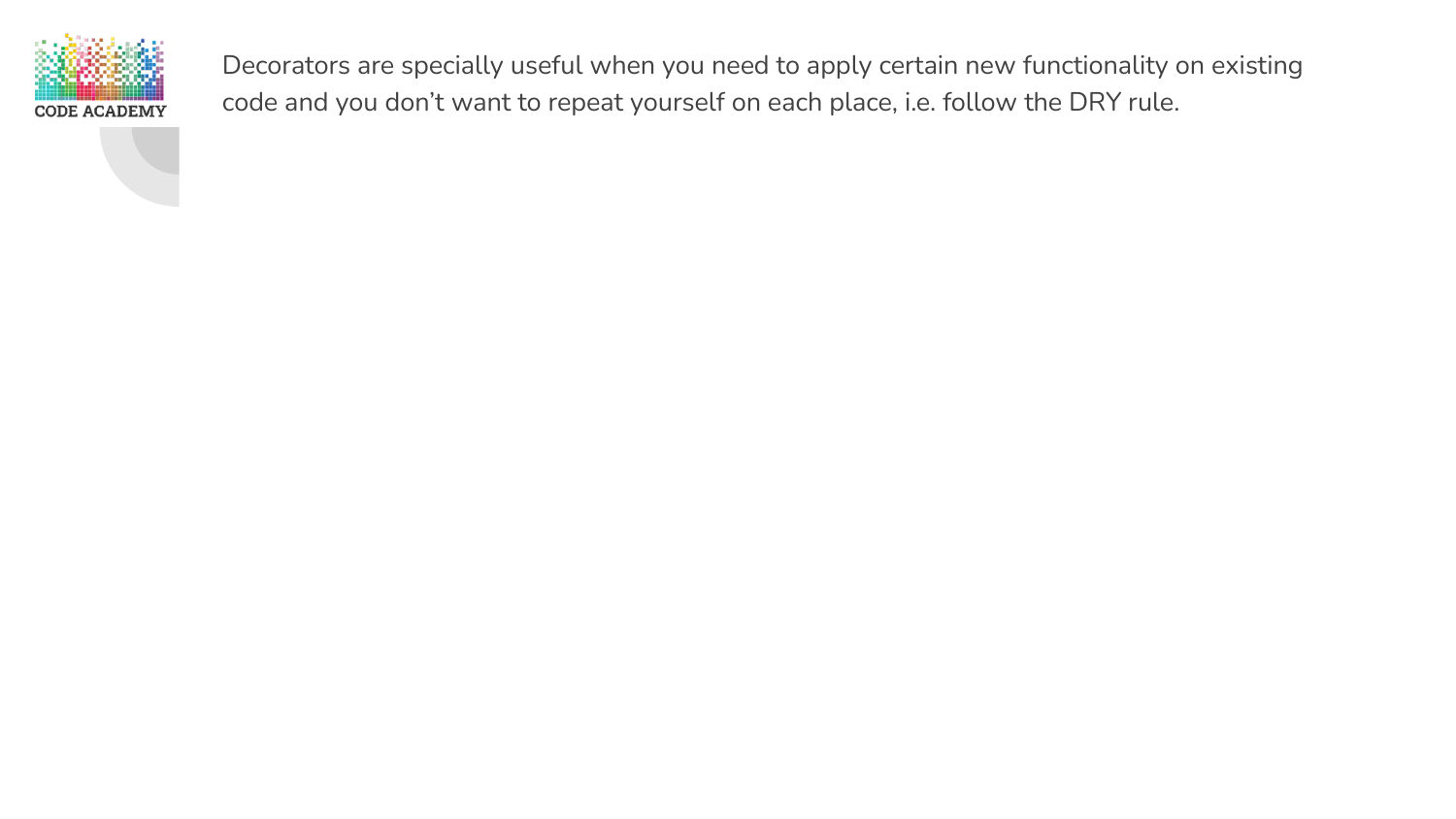

Decorators are specially useful when you need to apply certain new functionality on existing code and you don’t want to repeat yourself on each place, i.e. follow the DRY rule.